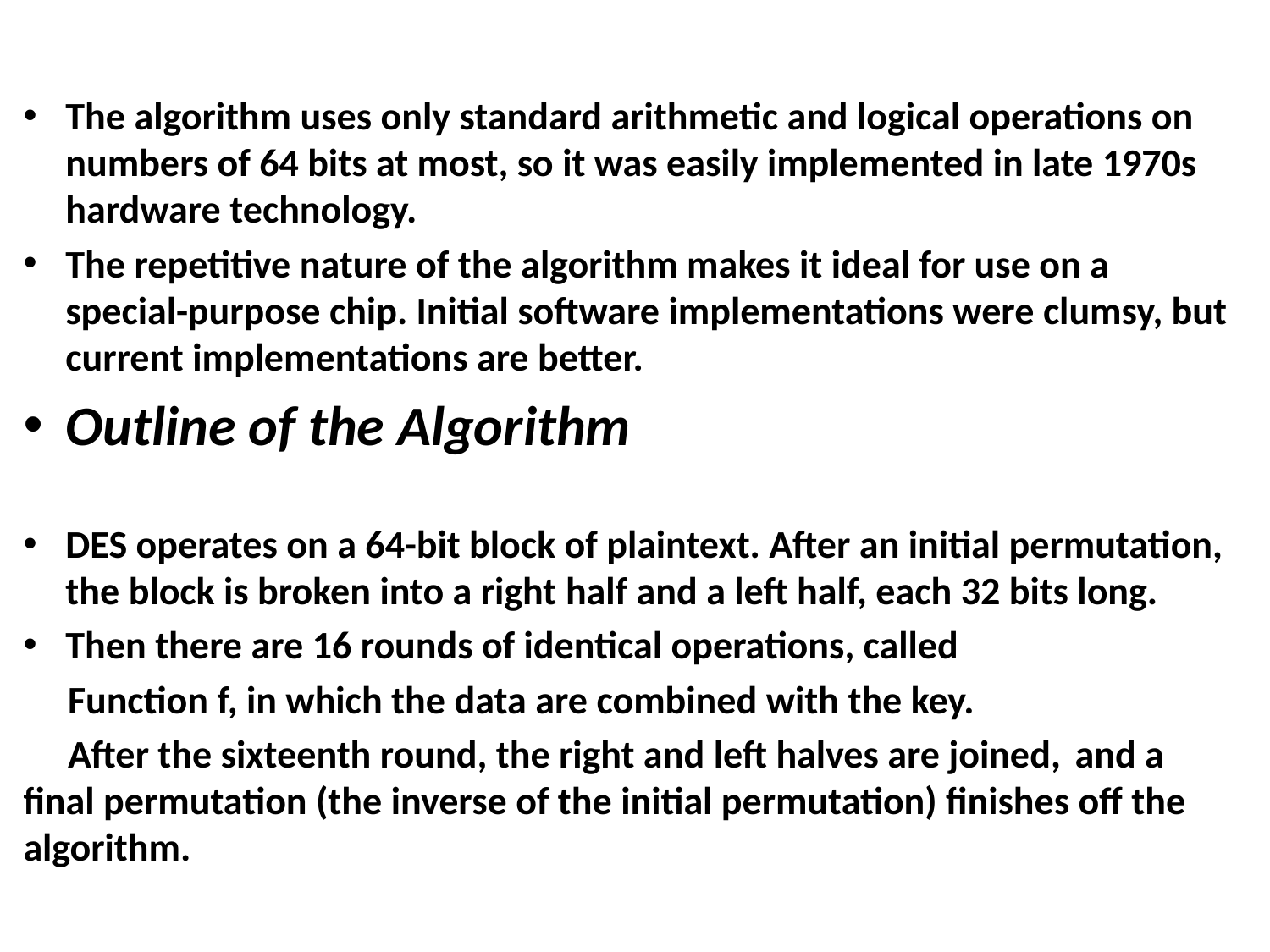

#
The algorithm uses only standard arithmetic and logical operations on numbers of 64 bits at most, so it was easily implemented in late 1970s hardware technology.
The repetitive nature of the algorithm makes it ideal for use on a special-purpose chip. Initial software implementations were clumsy, but current implementations are better.
Outline of the Algorithm

DES operates on a 64-bit block of plaintext. After an initial permutation, the block is broken into a right half and a left half, each 32 bits long.
Then there are 16 rounds of identical operations, called
     Function f, in which the data are combined with the key.
     After the sixteenth round, the right and left halves are joined, 	and a final permutation (the inverse of the initial permutation) finishes off the algorithm.